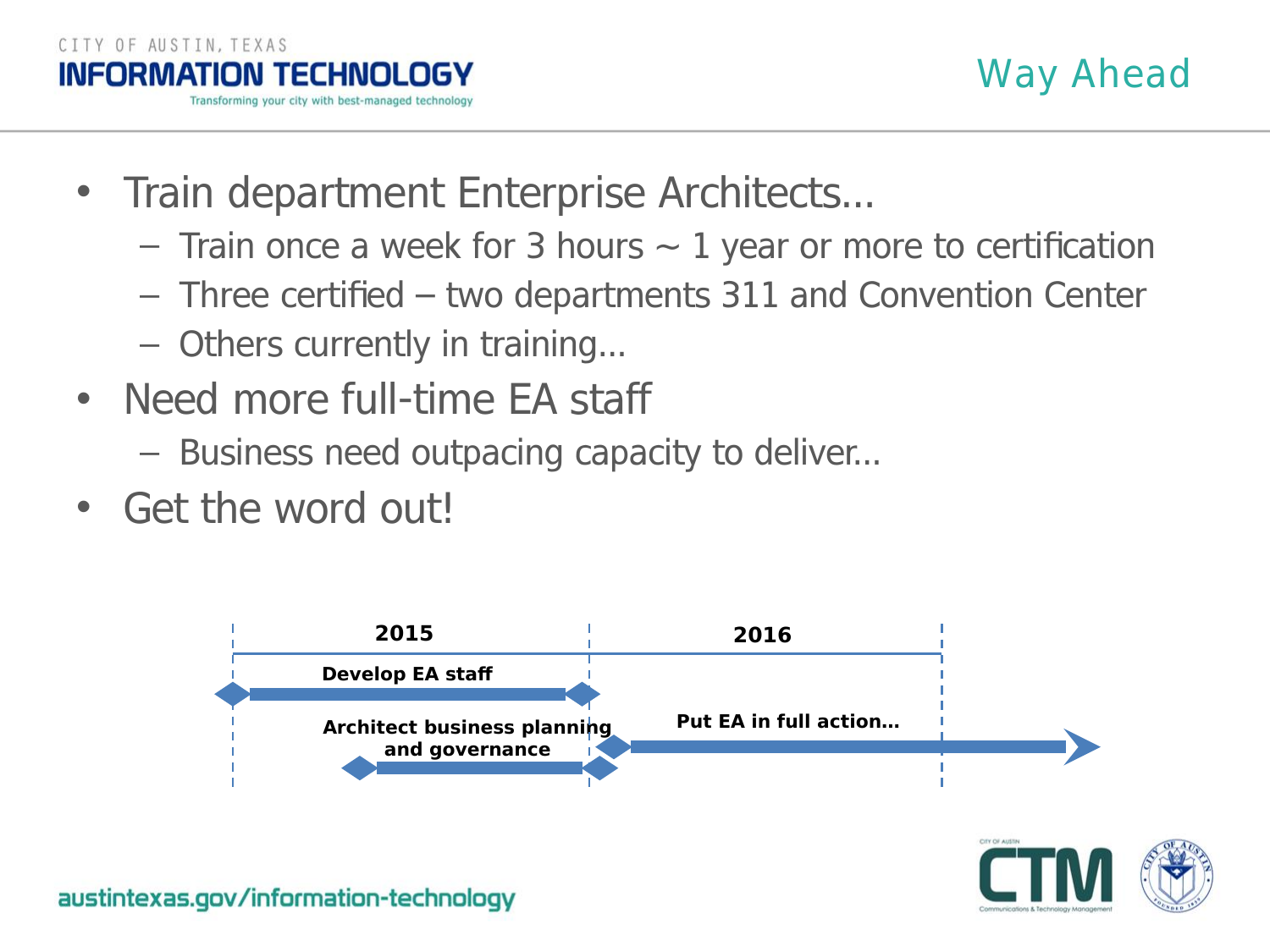

# Way Ahead
Train department Enterprise Architects…
Train once a week for 3 hours ~ 1 year or more to certification
Three certified – two departments 311 and Convention Center
Others currently in training…
Need more full-time EA staff
Business need outpacing capacity to deliver…
Get the word out!

2015
2016
Develop EA staff
Put EA in full action…
Architect business planning
and governance